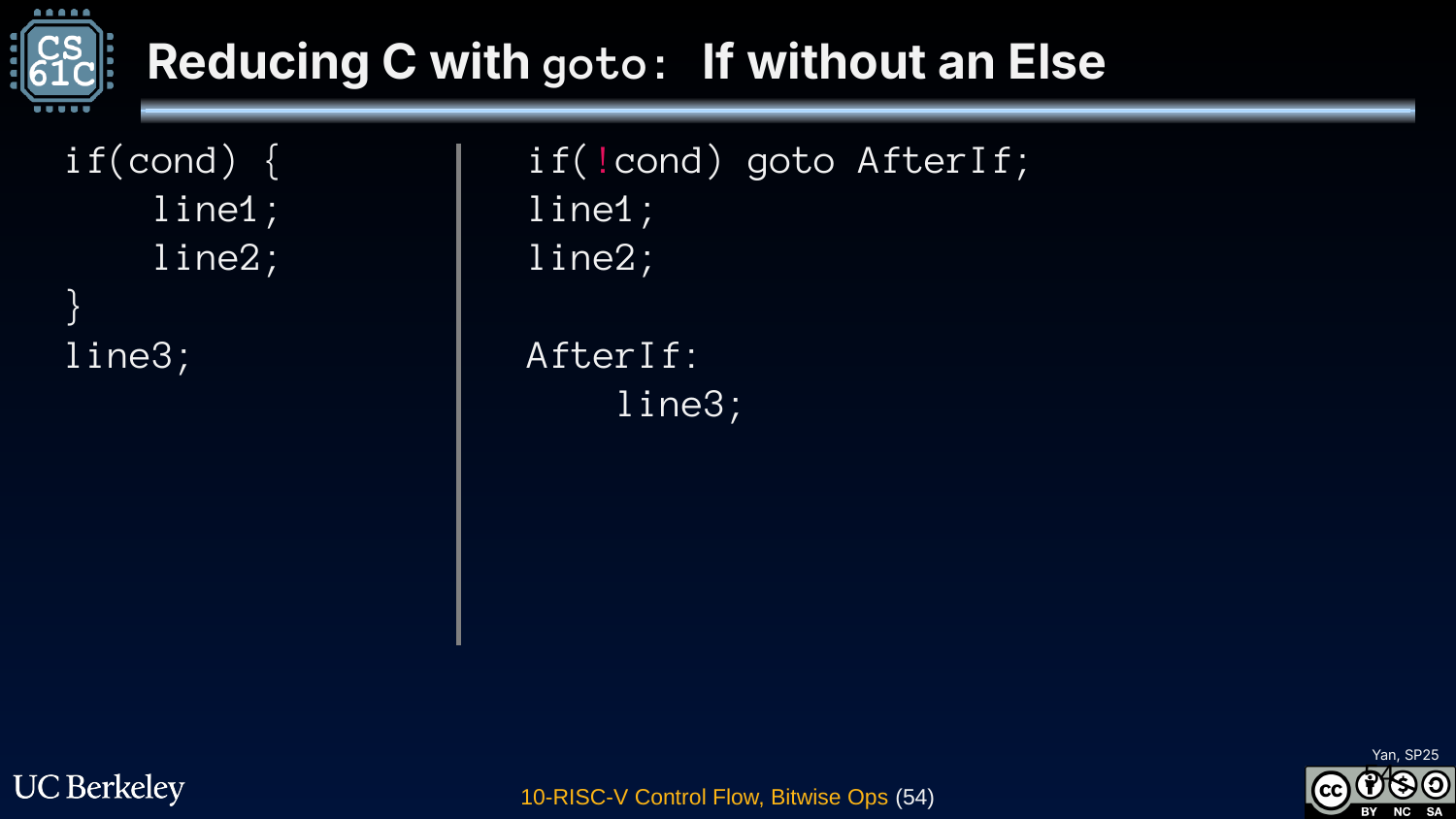

# Reducing C with goto: If without an Else
if(cond) {
    line1;
    line2;
}
line3;
if(!cond) goto AfterIf;
line1;
line2;

AfterIf:
    line3;
54